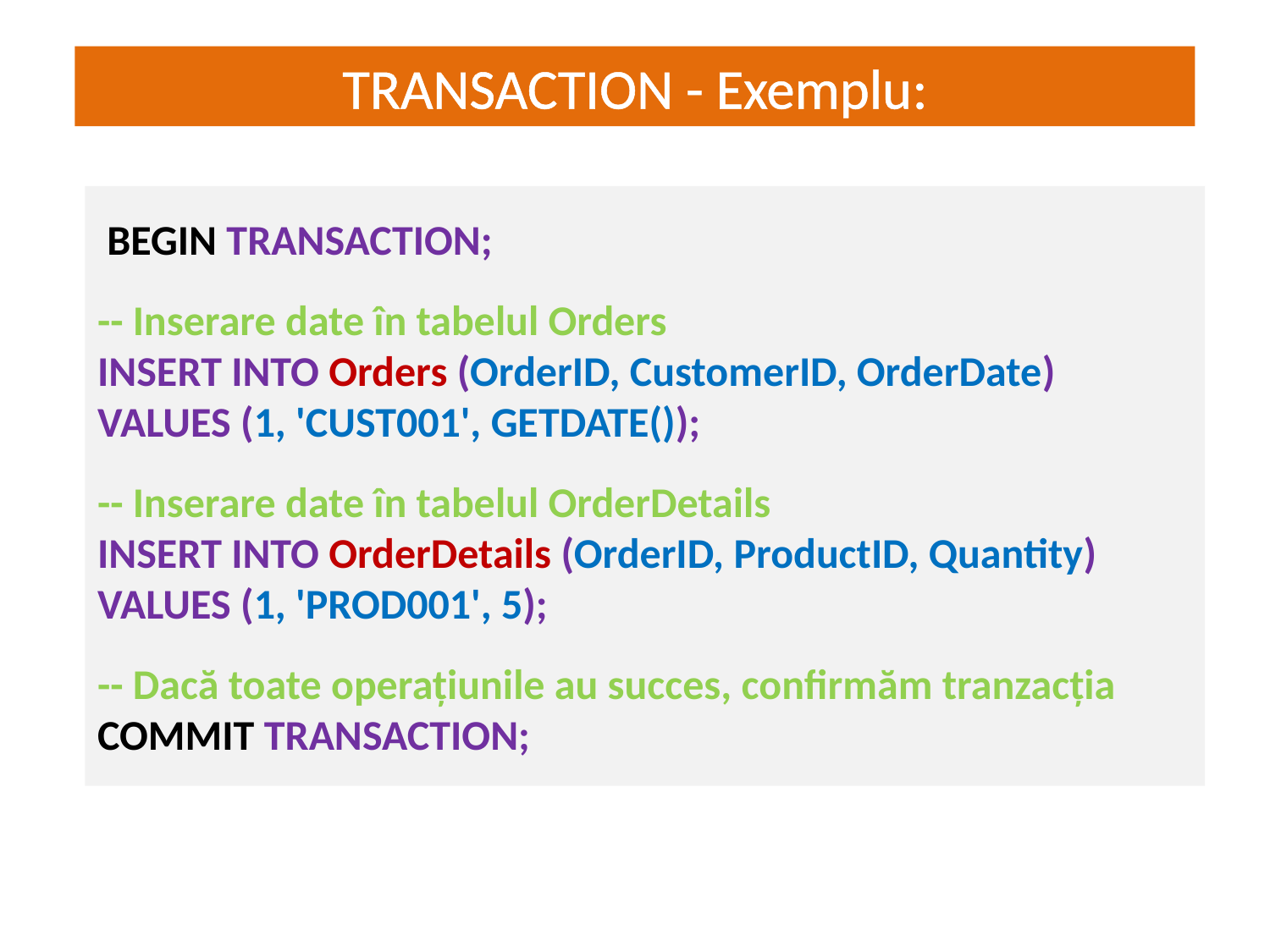

TRANSACTION - Exemplu:
# JS = interactivitate dinamică
 BEGIN TRANSACTION;

-- Inserare date în tabelul Orders
INSERT INTO Orders (OrderID, CustomerID, OrderDate) VALUES (1, 'CUST001', GETDATE());

-- Inserare date în tabelul OrderDetails
INSERT INTO OrderDetails (OrderID, ProductID, Quantity) VALUES (1, 'PROD001', 5);

-- Dacă toate operațiunile au succes, confirmăm tranzacția
COMMIT TRANSACTION;